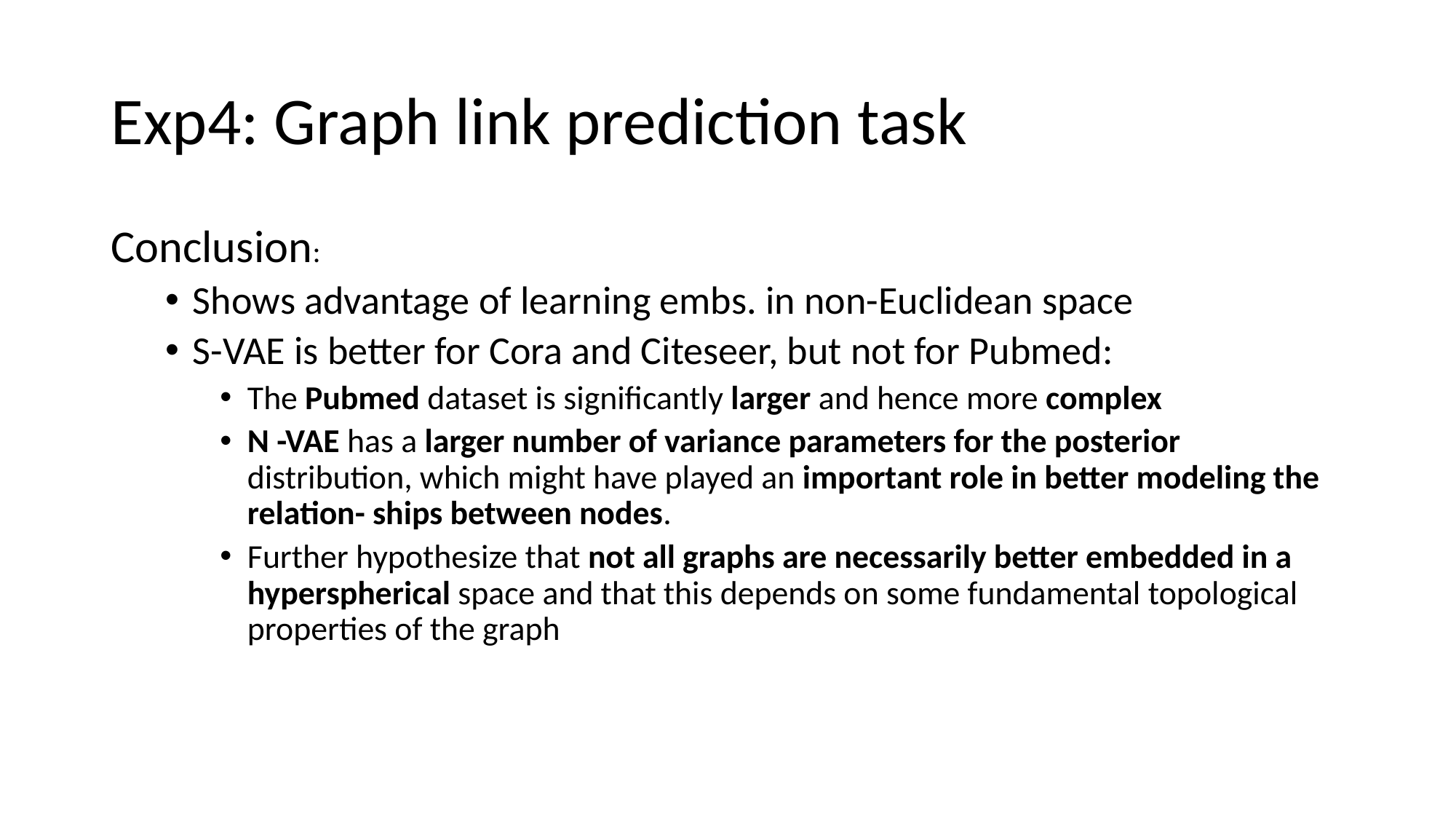

# Exp4: Graph link prediction task
Conclusion:
Shows advantage of learning embs. in non-Euclidean space
S-VAE is better for Cora and Citeseer, but not for Pubmed:
The Pubmed dataset is significantly larger and hence more complex
N -VAE has a larger number of variance parameters for the posterior distribution, which might have played an important role in better modeling the relation- ships between nodes.
Further hypothesize that not all graphs are necessarily better embedded in a hyperspherical space and that this depends on some fundamental topological properties of the graph